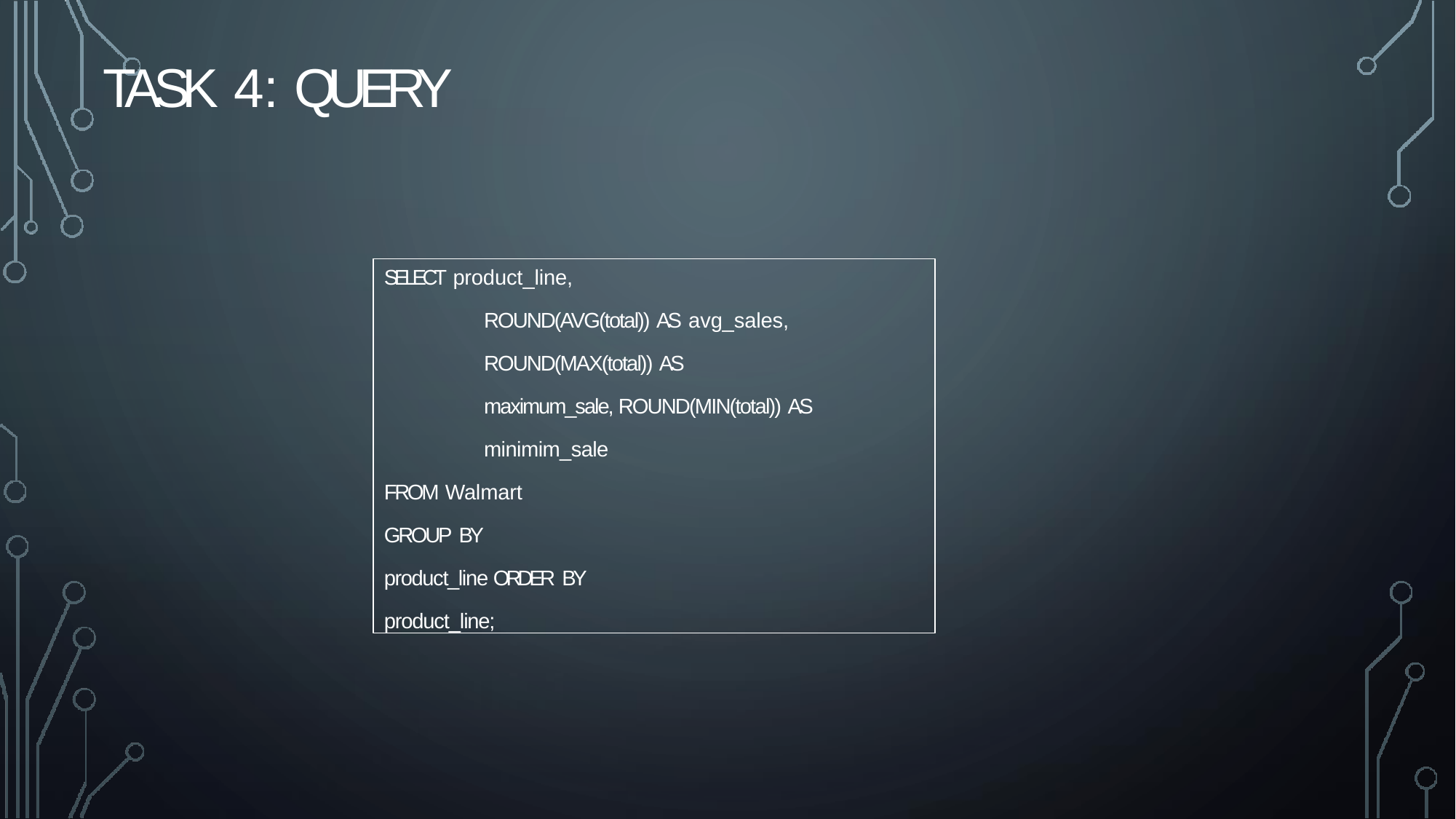

# TASK 4: QUERY
SELECT product_line,
ROUND(AVG(total)) AS avg_sales, ROUND(MAX(total)) AS maximum_sale, ROUND(MIN(total)) AS minimim_sale
FROM Walmart GROUP BY product_line ORDER BY product_line;